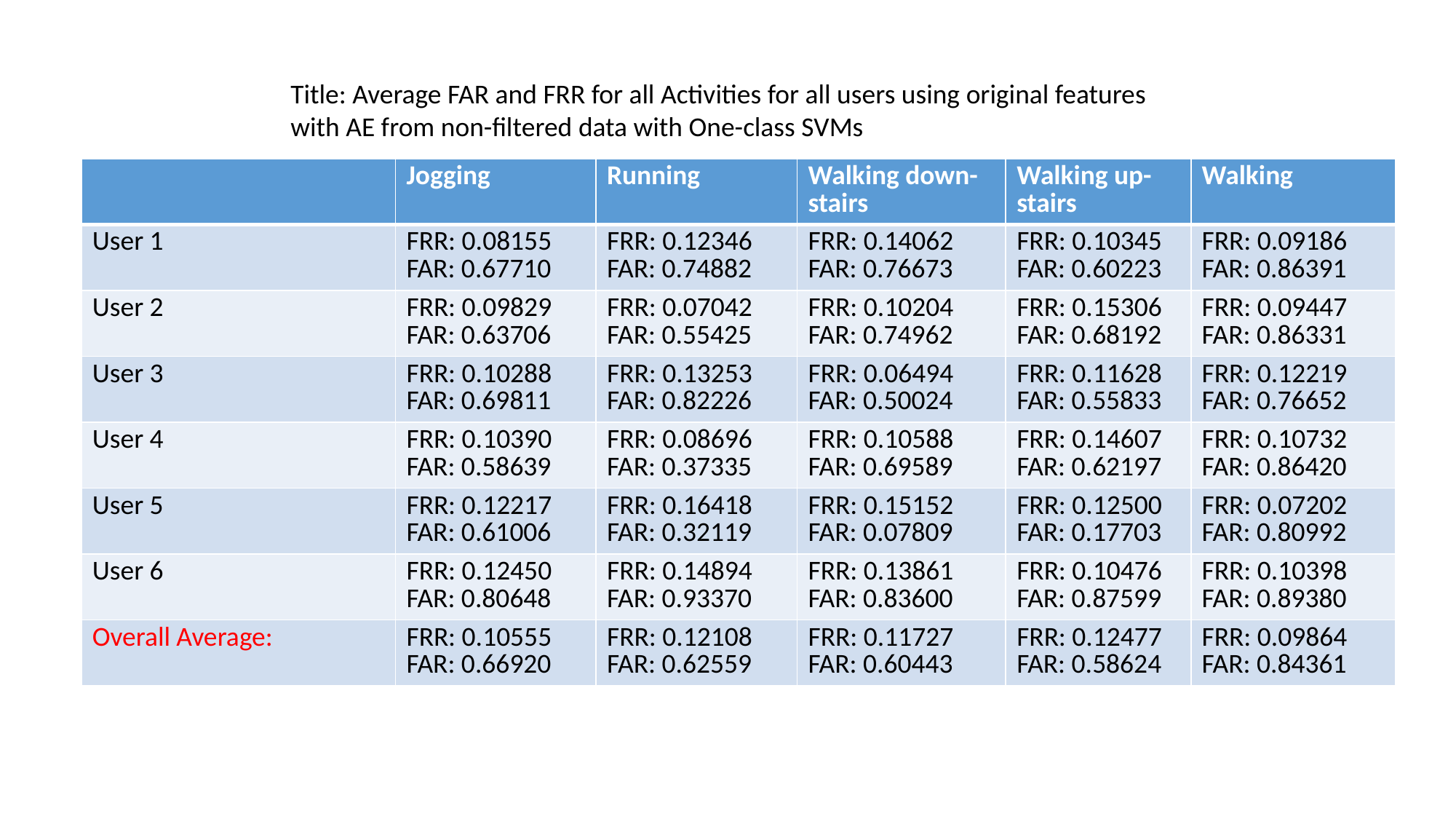

Title: Average FAR and FRR for all Activities for all users using original features with AE from non-filtered data with One-class SVMs
|  | Jogging | Running | Walking down-stairs | Walking up-stairs | Walking |
| --- | --- | --- | --- | --- | --- |
| User 1 | FRR: 0.08155 FAR: 0.67710 | FRR: 0.12346 FAR: 0.74882 | FRR: 0.14062 FAR: 0.76673 | FRR: 0.10345 FAR: 0.60223 | FRR: 0.09186 FAR: 0.86391 |
| User 2 | FRR: 0.09829 FAR: 0.63706 | FRR: 0.07042 FAR: 0.55425 | FRR: 0.10204 FAR: 0.74962 | FRR: 0.15306 FAR: 0.68192 | FRR: 0.09447 FAR: 0.86331 |
| User 3 | FRR: 0.10288 FAR: 0.69811 | FRR: 0.13253 FAR: 0.82226 | FRR: 0.06494 FAR: 0.50024 | FRR: 0.11628 FAR: 0.55833 | FRR: 0.12219 FAR: 0.76652 |
| User 4 | FRR: 0.10390 FAR: 0.58639 | FRR: 0.08696 FAR: 0.37335 | FRR: 0.10588 FAR: 0.69589 | FRR: 0.14607 FAR: 0.62197 | FRR: 0.10732 FAR: 0.86420 |
| User 5 | FRR: 0.12217 FAR: 0.61006 | FRR: 0.16418 FAR: 0.32119 | FRR: 0.15152 FAR: 0.07809 | FRR: 0.12500 FAR: 0.17703 | FRR: 0.07202 FAR: 0.80992 |
| User 6 | FRR: 0.12450 FAR: 0.80648 | FRR: 0.14894 FAR: 0.93370 | FRR: 0.13861 FAR: 0.83600 | FRR: 0.10476 FAR: 0.87599 | FRR: 0.10398 FAR: 0.89380 |
| Overall Average: | FRR: 0.10555 FAR: 0.66920 | FRR: 0.12108 FAR: 0.62559 | FRR: 0.11727 FAR: 0.60443 | FRR: 0.12477 FAR: 0.58624 | FRR: 0.09864 FAR: 0.84361 |